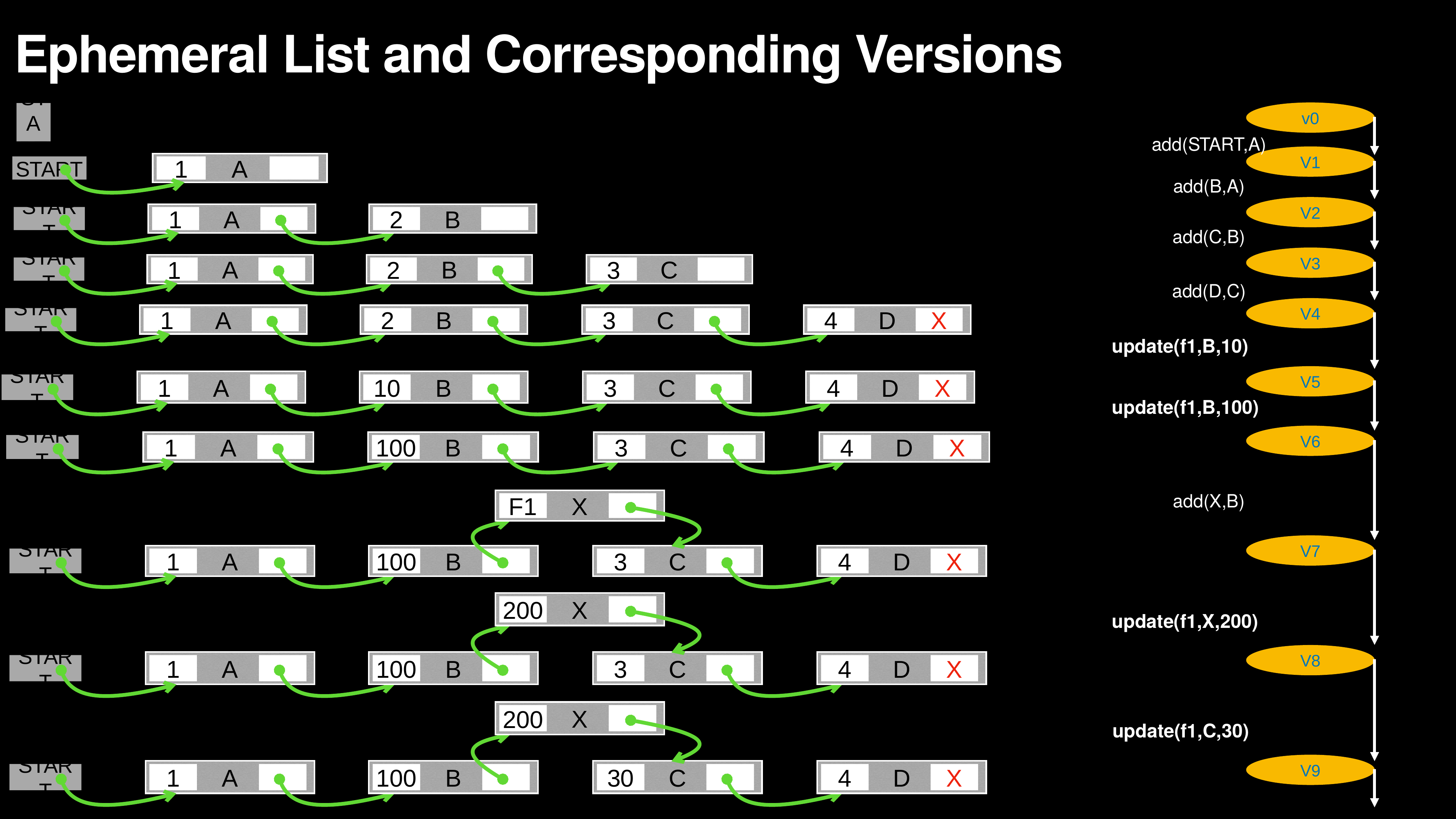

# Ephemeral List and Corresponding Versions
v0

START
add(START,A)
V1

A
1

START
add(B,A)
V2

A
1

B
2

START
add(C,B)
V3

A
1

B
2

C
3

START
add(D,C)
V4

A
1

B
2

C
3

D
4
X
START
update(f1,B,10)
V5

A
1

B
10

C
3

D
4
X
START
update(f1,B,100)
V6

A
1

B
100

C
3

D
4
X
START
add(X,B)
X
F1

B
100

A
1

C
3

D
4
X
START
V7

X
200

B
100

A
1

C
3

D
4
X
START
update(f1,X,200)
V8

X
200

B
100

A
1

C
30

D
4
X
START
update(f1,C,30)
V9